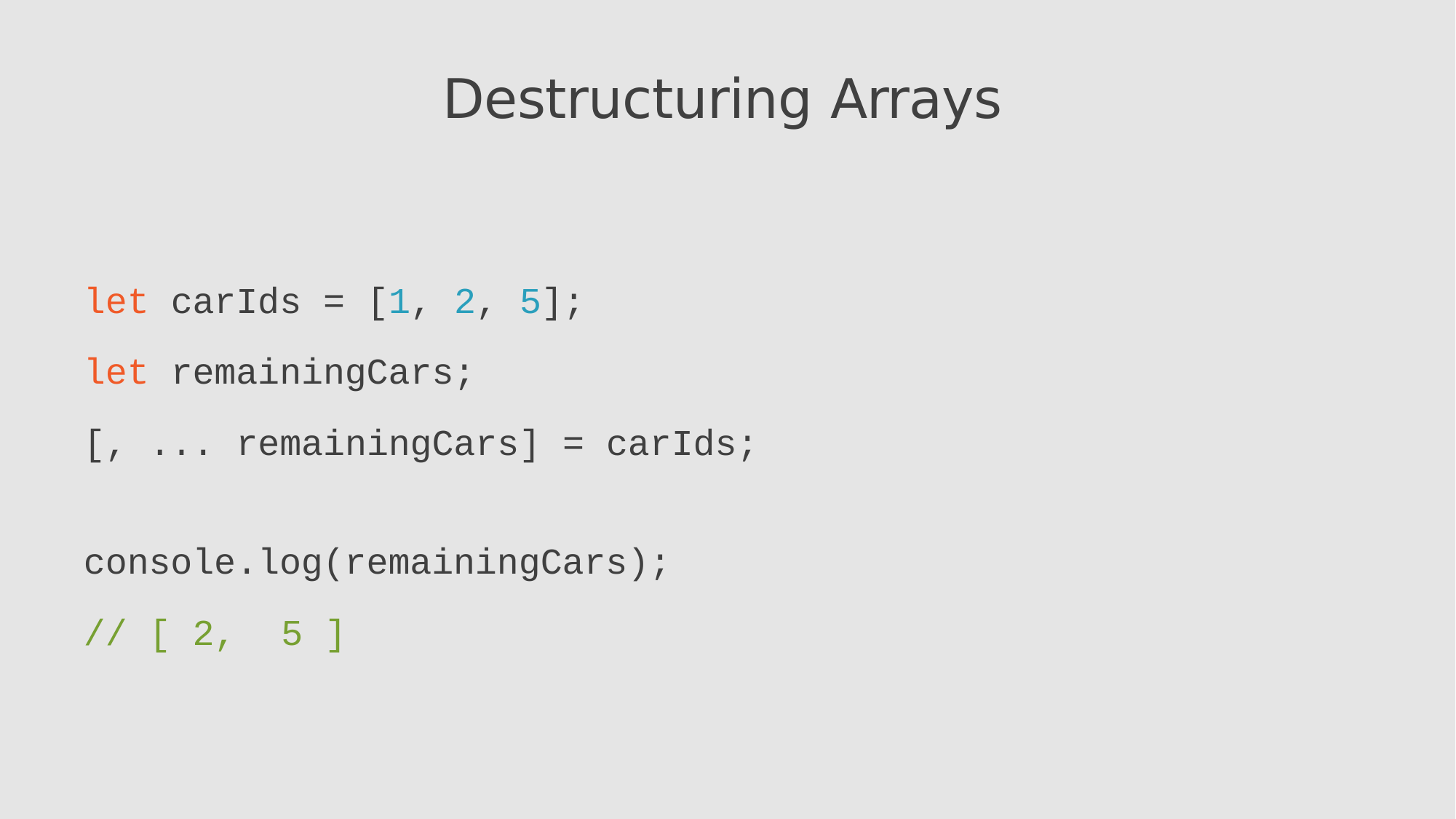

# Destructuring Arrays
let carIds = [1, 2, 5];
let remainingCars;
[, ... remainingCars] = carIds;

console.log(remainingCars);
// [ 2,	5 ]
48